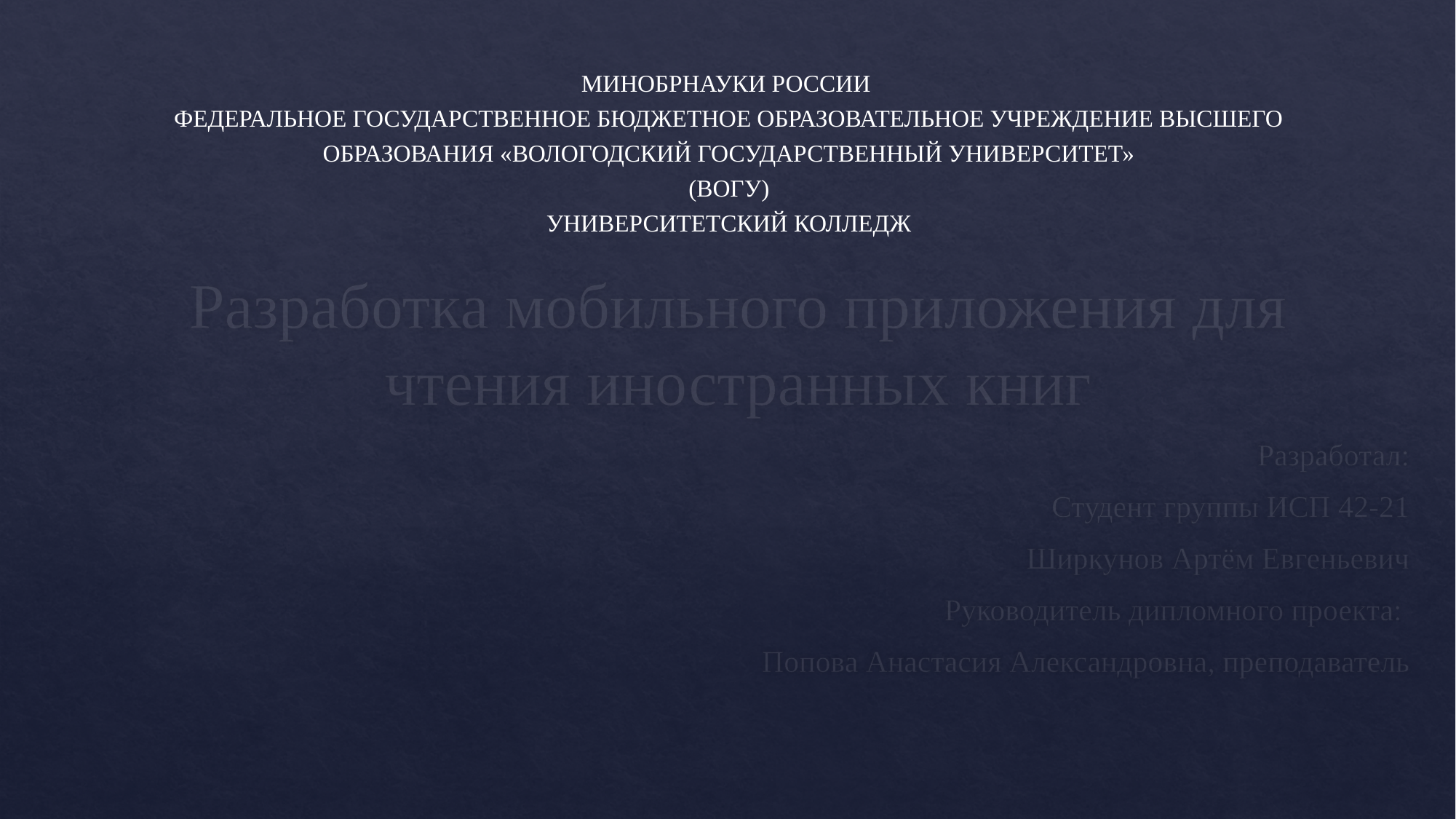

МИНОБРНАУКИ РОССИИ
ФЕДЕРАЛЬНОЕ ГОСУДАРСТВЕННОЕ БЮДЖЕТНОЕ ОБРАЗОВАТЕЛЬНОЕ УЧРЕЖДЕНИЕ ВЫСШЕГО ОБРАЗОВАНИЯ «ВОЛОГОДСКИЙ ГОСУДАРСТВЕННЫЙ УНИВЕРСИТЕТ»
(ВОГУ)
УНИВЕРСИТЕТСКИЙ КОЛЛЕДЖ

# Разработка мобильного приложения для чтения иностранных книг
Разработал:
Студент группы ИСП 42-21
Ширкунов Артём Евгеньевич
Руководитель дипломного проекта:
Попова Анастасия Александровна, преподаватель